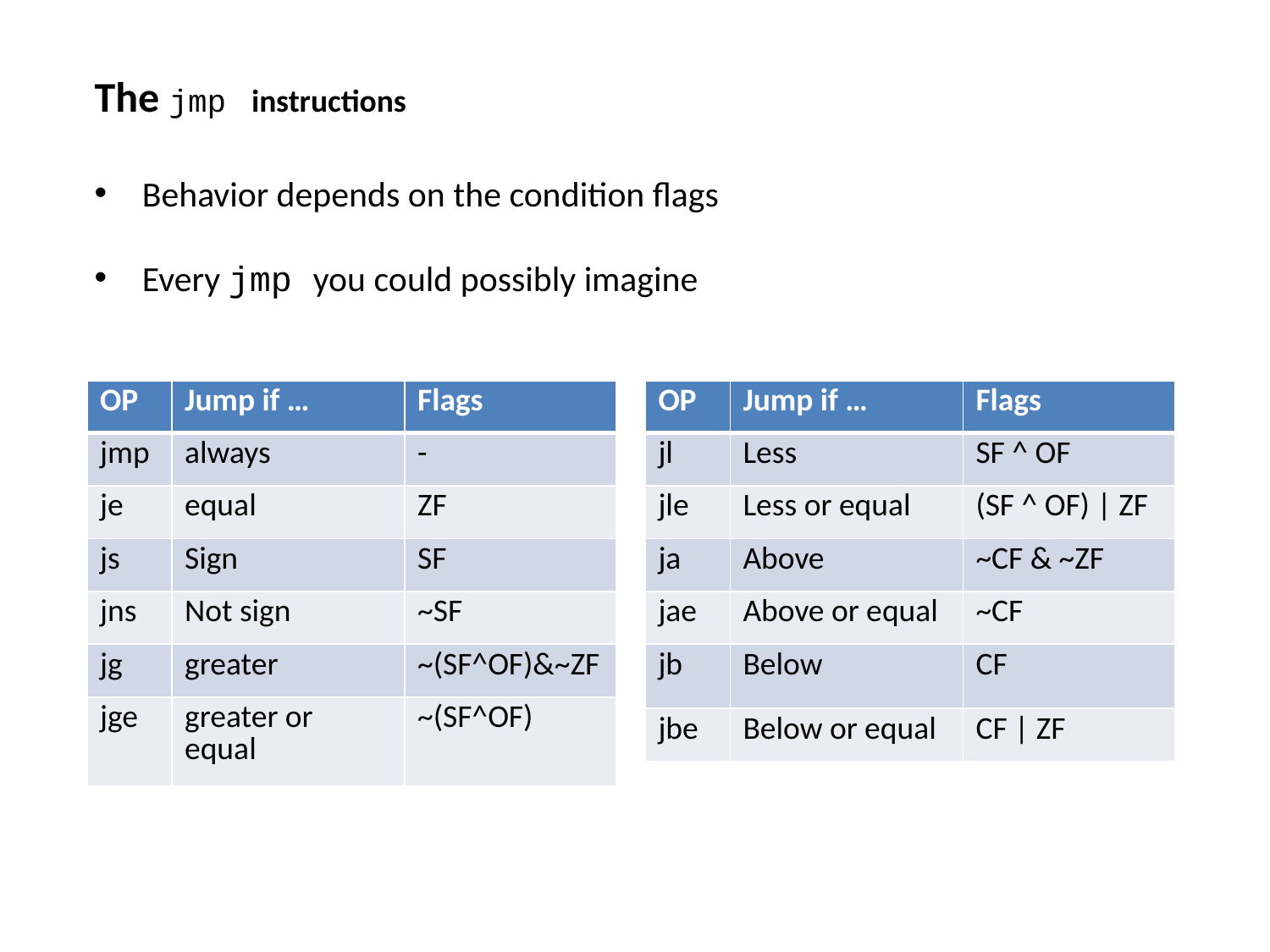

The jmp instructions

Behavior depends on the condition flags

Every jmp you could possibly imagine

| OP | Jump if … | Flags |
| --- | --- | --- |
| jmp | always | - |
| je | equal | ZF |
| js | Sign | SF |
| jns | Not sign | ~SF |
| jg | greater | ~(SF^OF)&~ZF |
| jge | greater or equal | ~(SF^OF) |
| OP | Jump if … | Flags |
| --- | --- | --- |
| jl | Less | SF ^ OF |
| jle | Less or equal | (SF ^ OF) | ZF |
| ja | Above | ~CF & ~ZF |
| jae | Above or equal | ~CF |
| jb | Below | CF |
| jbe | Below or equal | CF | ZF |